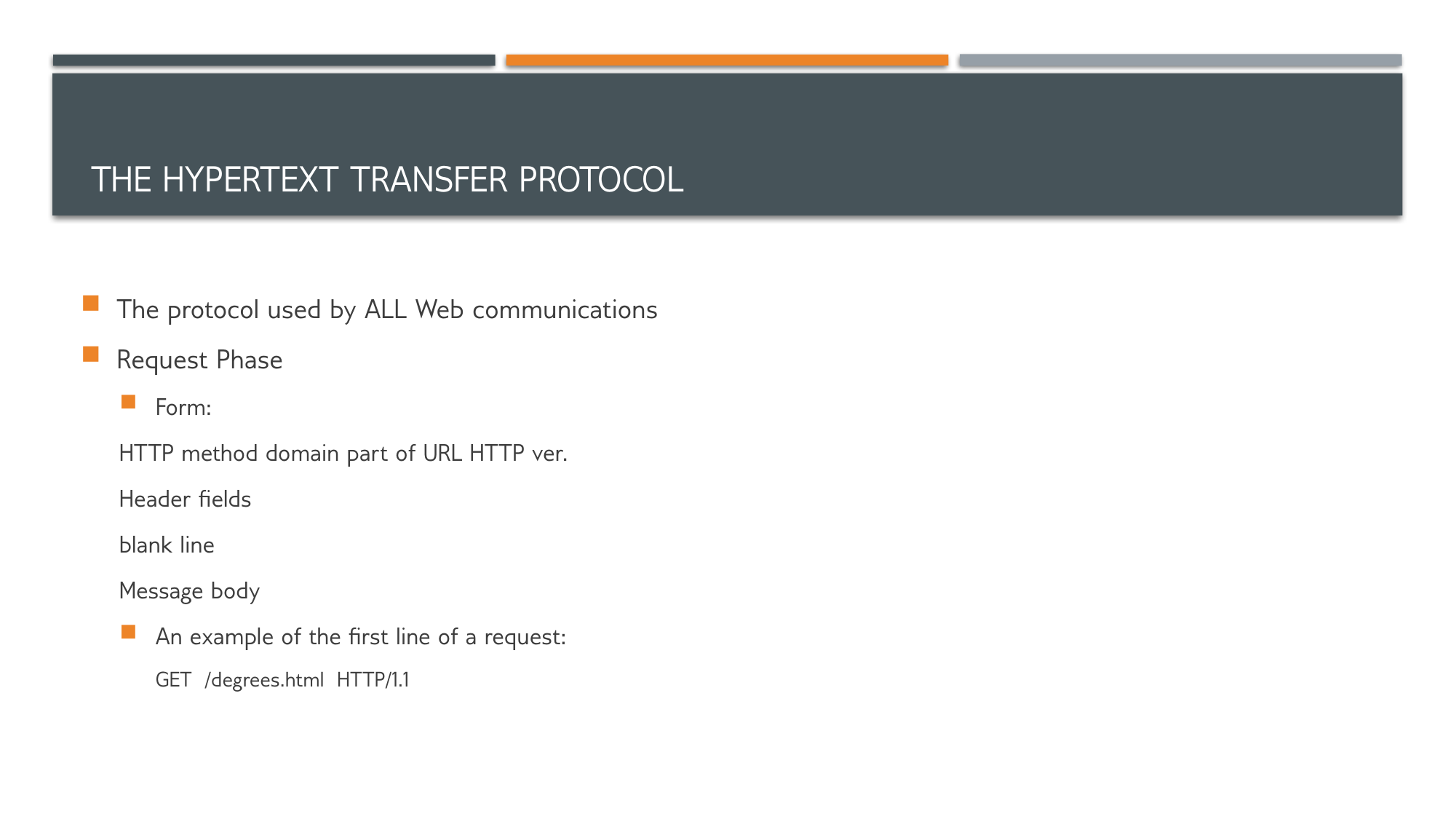

# The HyperText Transfer Protocol
The protocol used by ALL Web communications
Request Phase
Form:
HTTP method domain part of URL HTTP ver.
Header fields
blank line
Message body
An example of the first line of a request:
GET  /degrees.html  HTTP/1.1